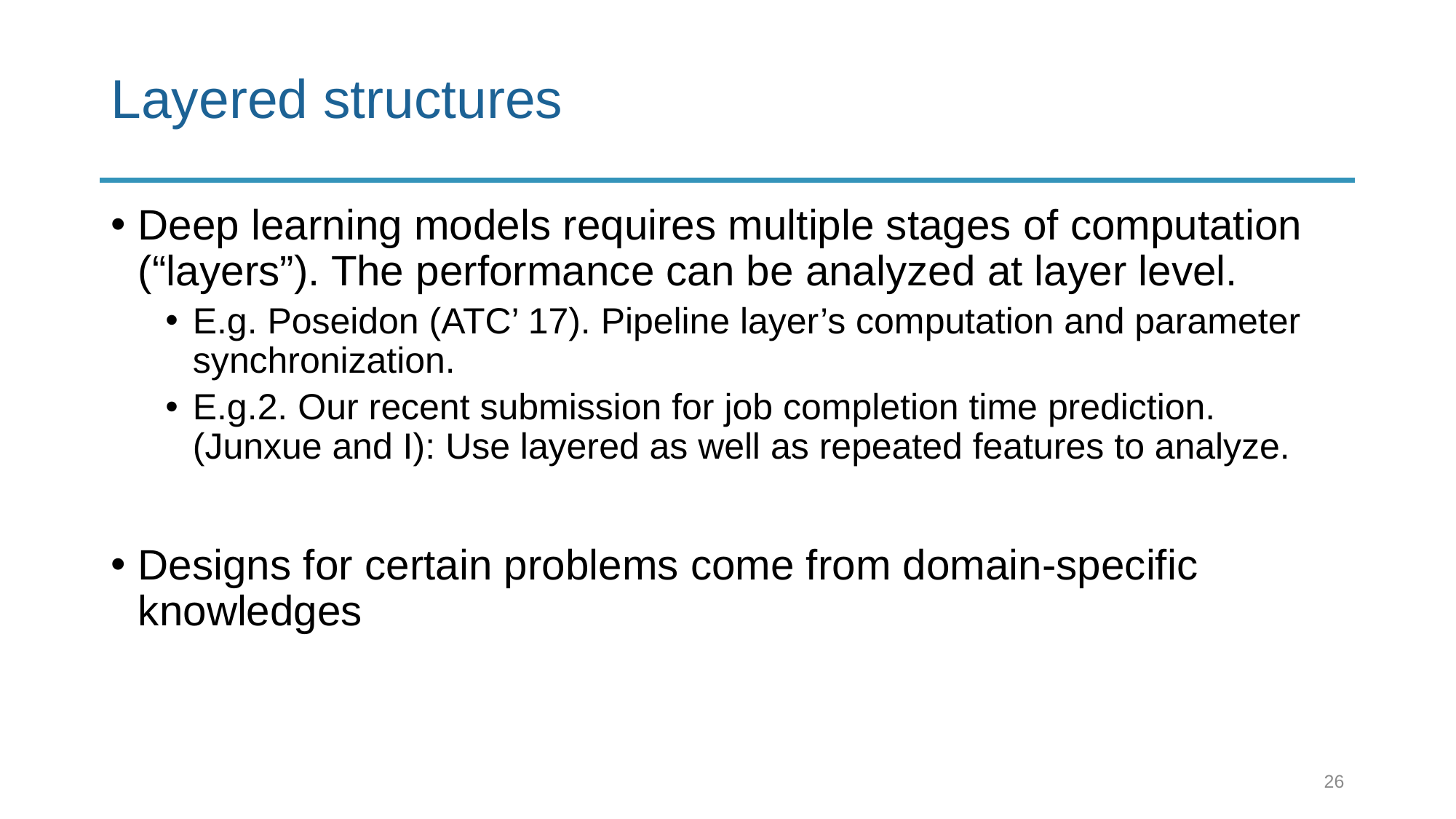

# Layered structures
Deep learning models requires multiple stages of computation (“layers”). The performance can be analyzed at layer level.
E.g. Poseidon (ATC’ 17). Pipeline layer’s computation and parameter synchronization.
E.g.2. Our recent submission for job completion time prediction. (Junxue and I): Use layered as well as repeated features to analyze.

Designs for certain problems come from domain-specific knowledges
26